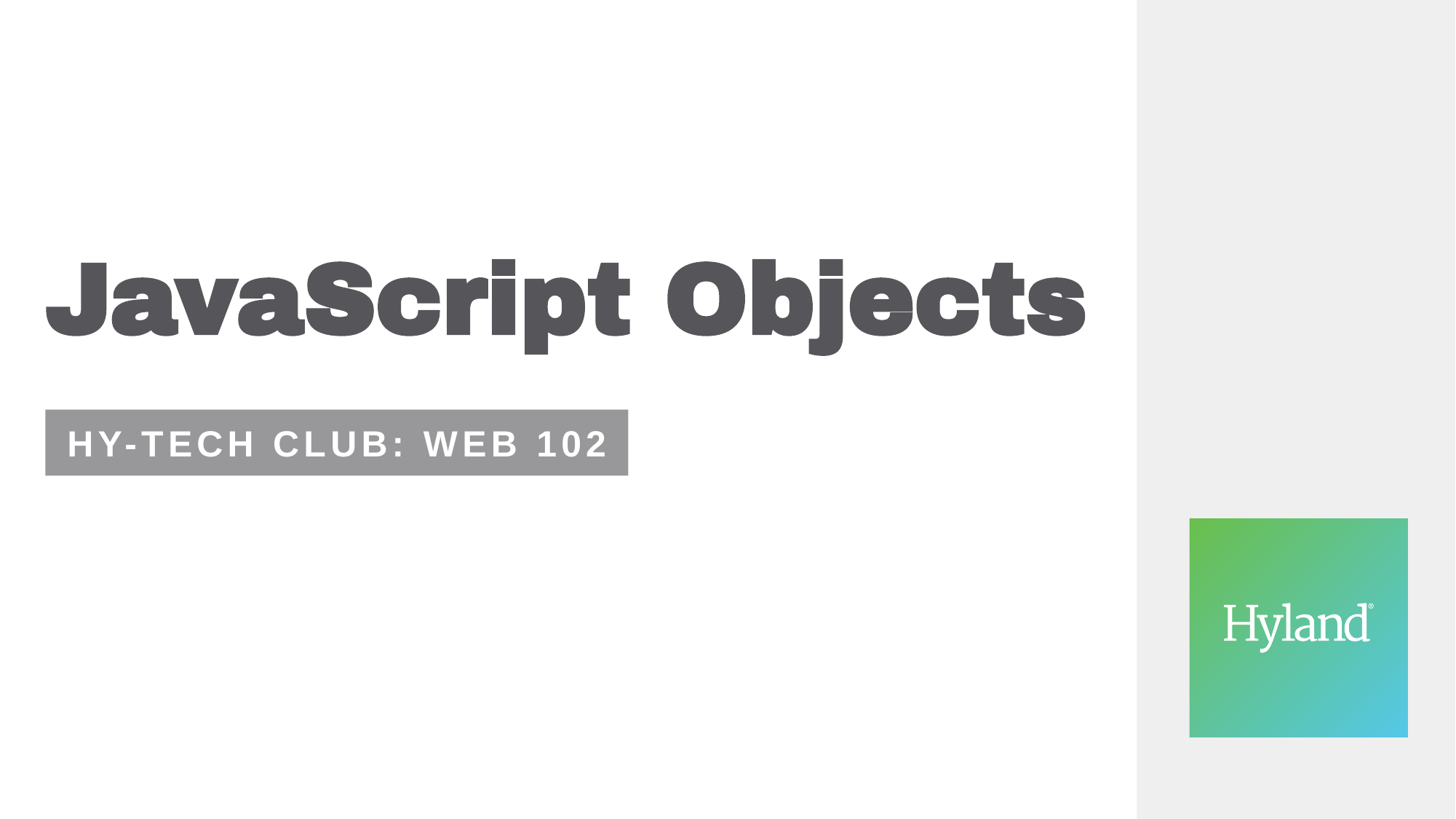

# JavaScript Objects
Hy-Tech Club: Web 102